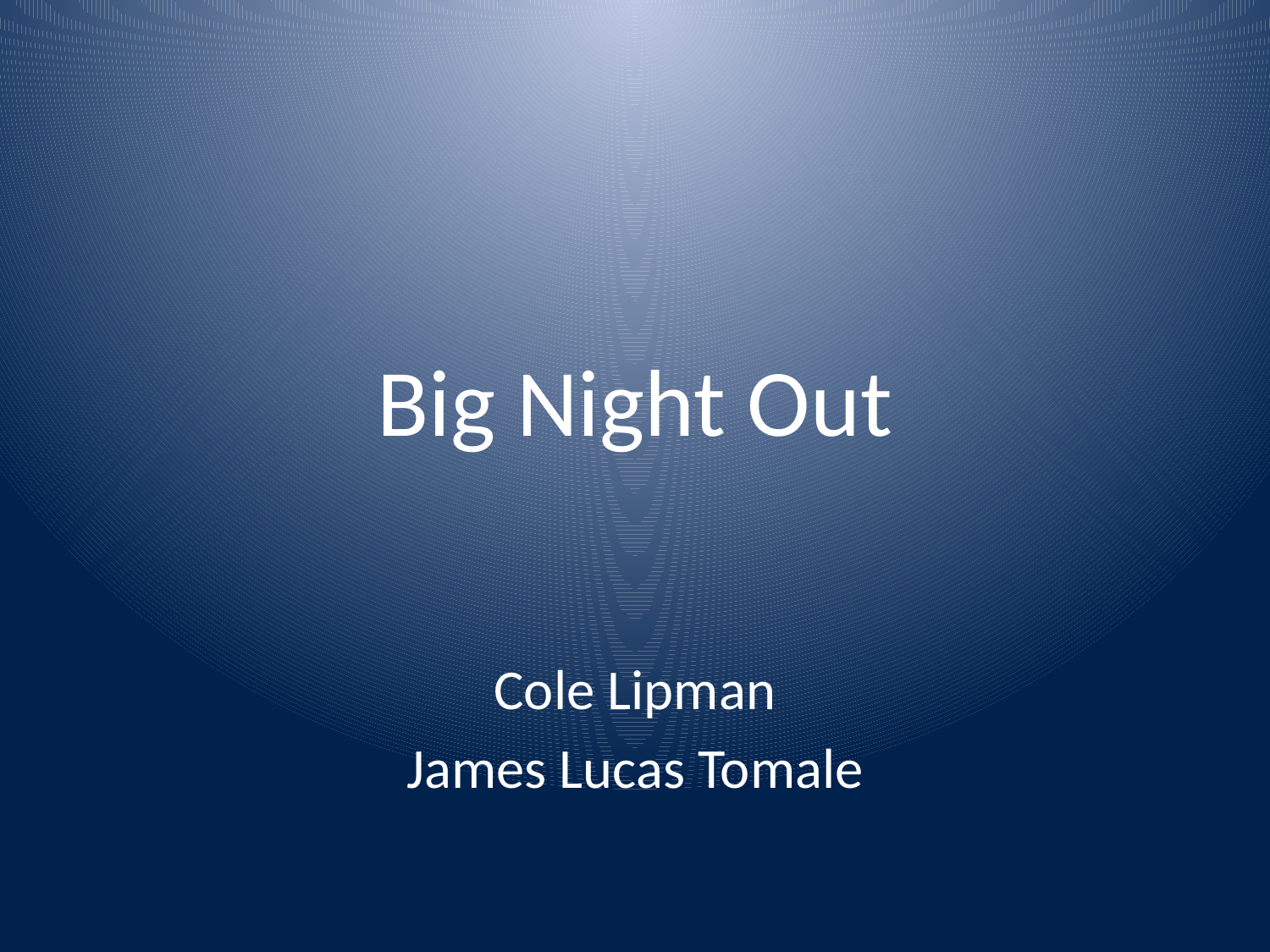

# Big Night Out
Cole Lipman
James Lucas Tomale